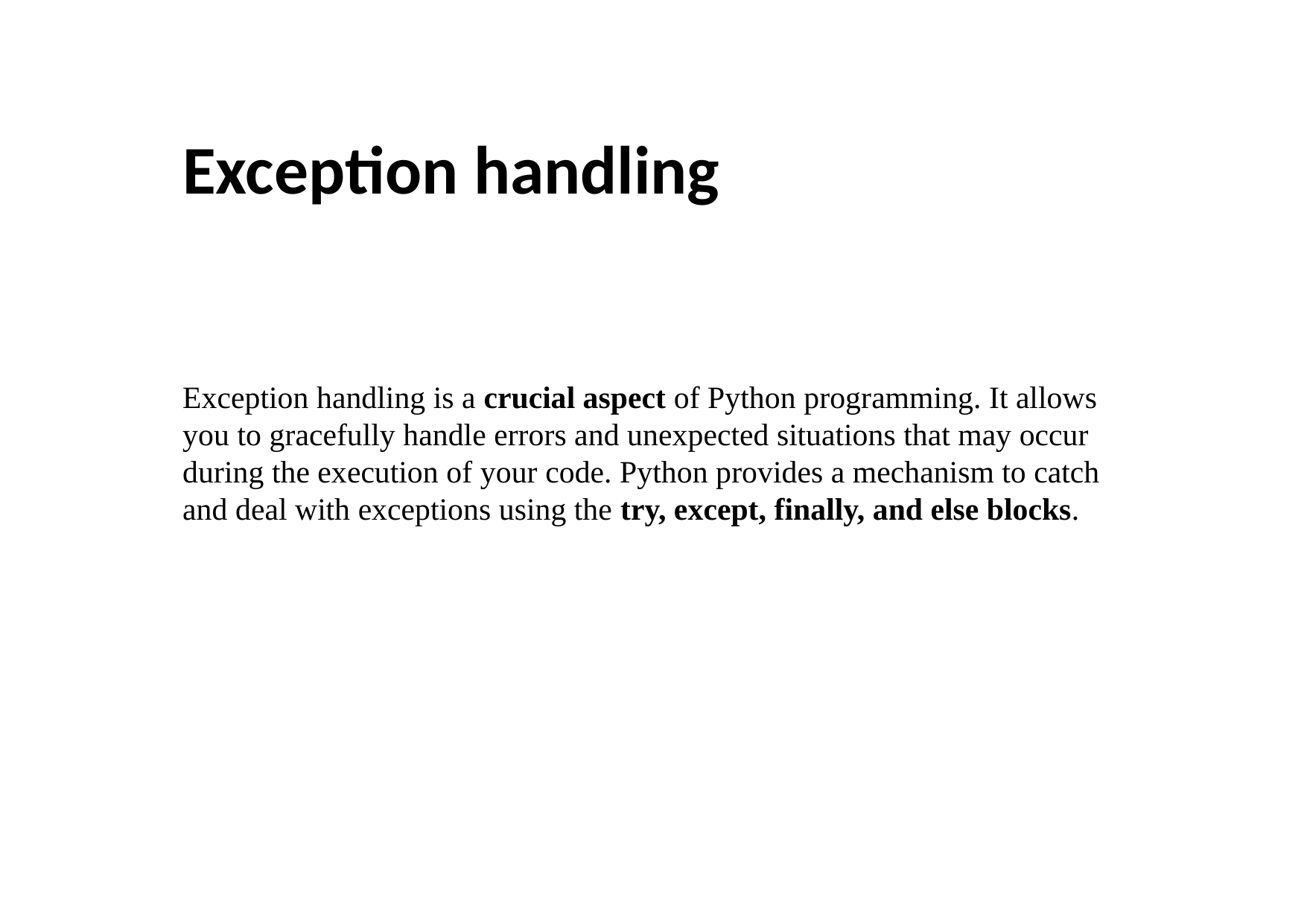

# Exception handling
Exception handling is a crucial aspect of Python programming. It allows you to gracefully handle errors and unexpected situations that may occur during the execution of your code. Python provides a mechanism to catch and deal with exceptions using the try, except, finally, and else blocks.